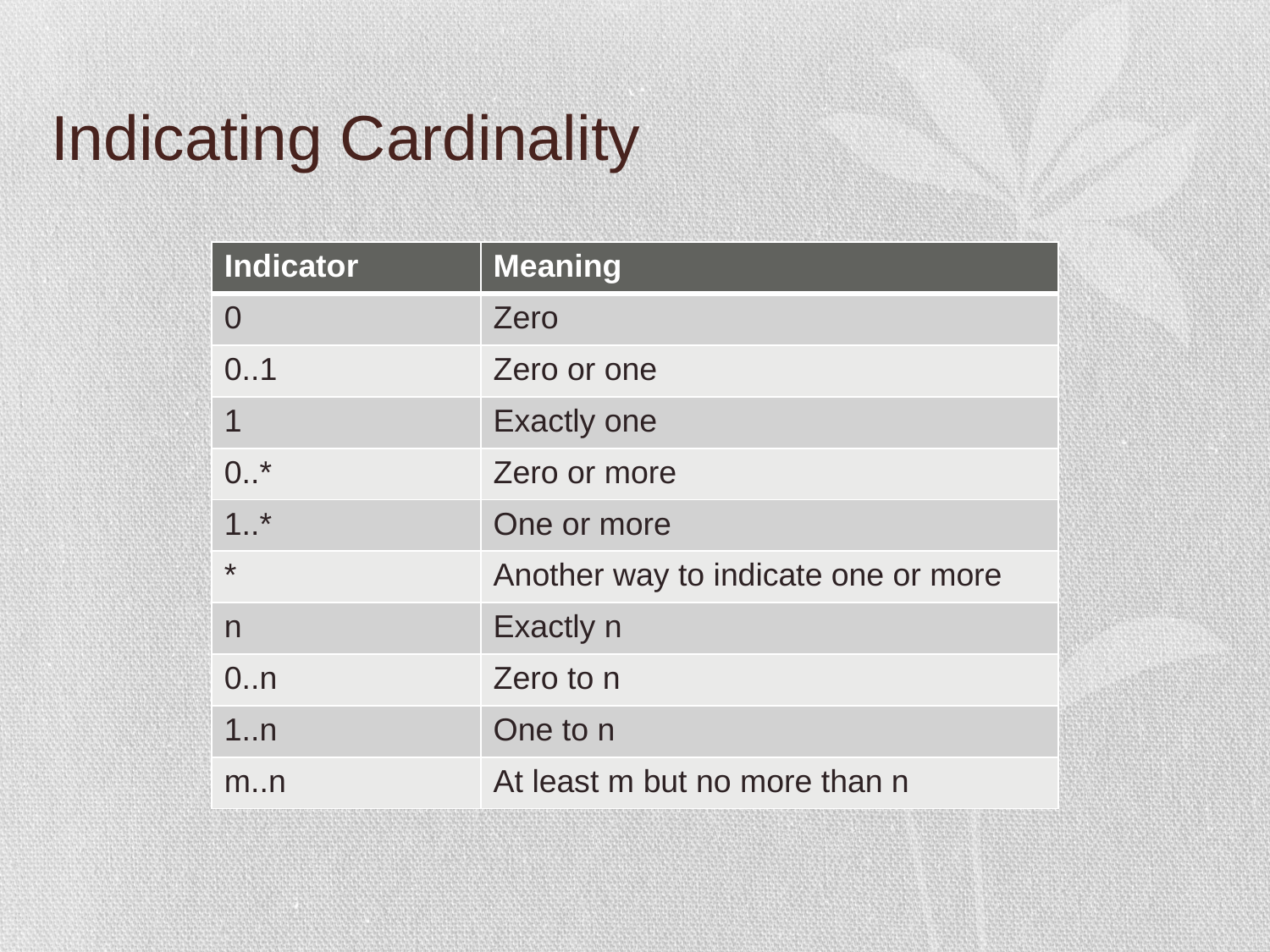

# Indicating Cardinality
| Indicator | Meaning |
| --- | --- |
| 0 | Zero |
| 0..1 | Zero or one |
| 1 | Exactly one |
| 0..\* | Zero or more |
| 1..\* | One or more |
| \* | Another way to indicate one or more |
| n | Exactly n |
| 0..n | Zero to n |
| 1..n | One to n |
| m..n | At least m but no more than n |